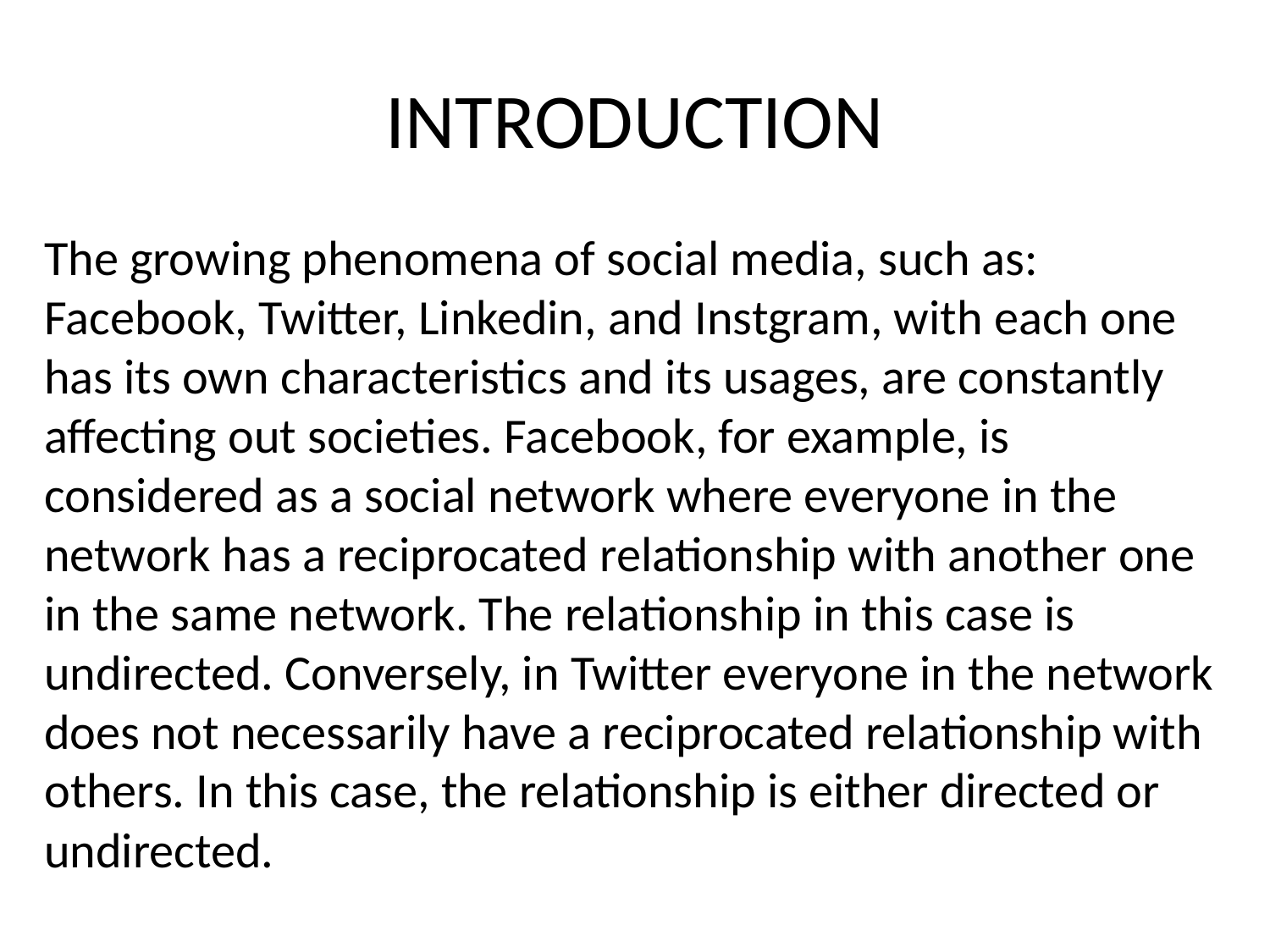

# INTRODUCTION
The growing phenomena of social media, such as: Facebook, Twitter, Linkedin, and Instgram, with each one has its own characteristics and its usages, are constantly affecting out societies. Facebook, for example, is considered as a social network where everyone in the network has a reciprocated relationship with another one in the same network. The relationship in this case is undirected. Conversely, in Twitter everyone in the network does not necessarily have a reciprocated relationship with others. In this case, the relationship is either directed or undirected.